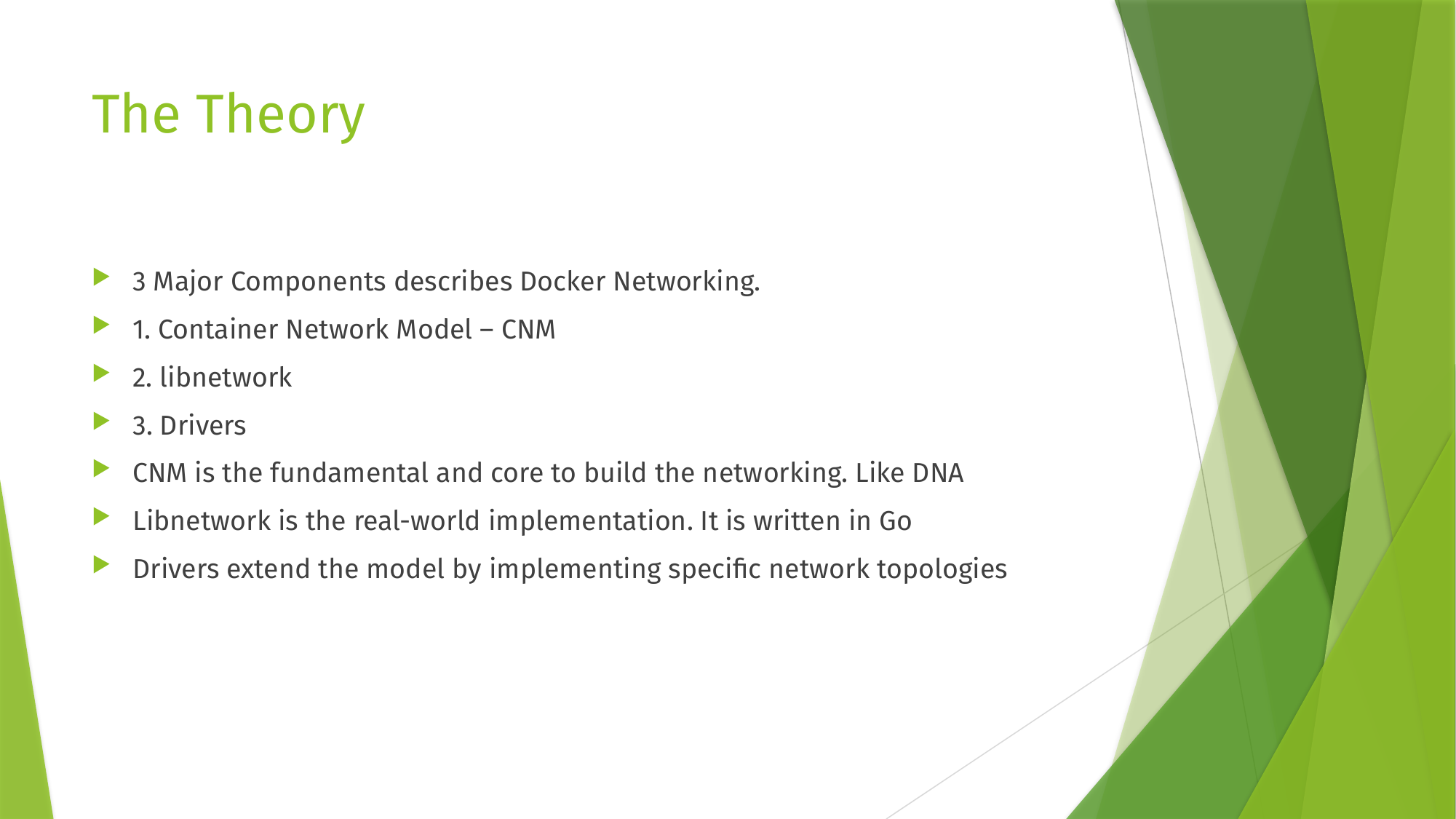

# The Theory
3 Major Components describes Docker Networking.
1. Container Network Model – CNM
2. libnetwork
3. Drivers
CNM is the fundamental and core to build the networking. Like DNA
Libnetwork is the real-world implementation. It is written in Go
Drivers extend the model by implementing specific network topologies